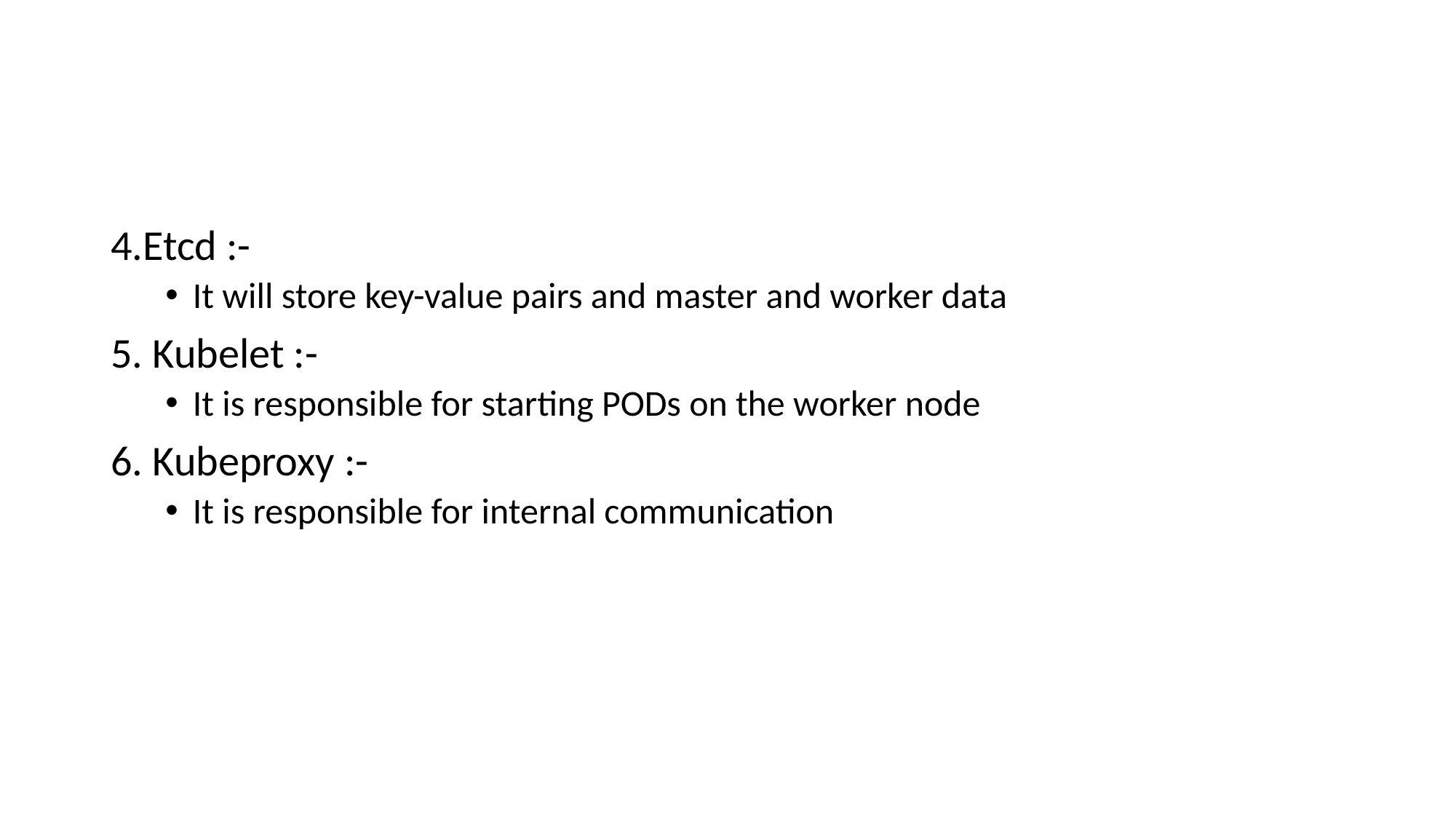

#
4.Etcd :-
It will store key-value pairs and master and worker data
5. Kubelet :-
It is responsible for starting PODs on the worker node
6. Kubeproxy :-
It is responsible for internal communication